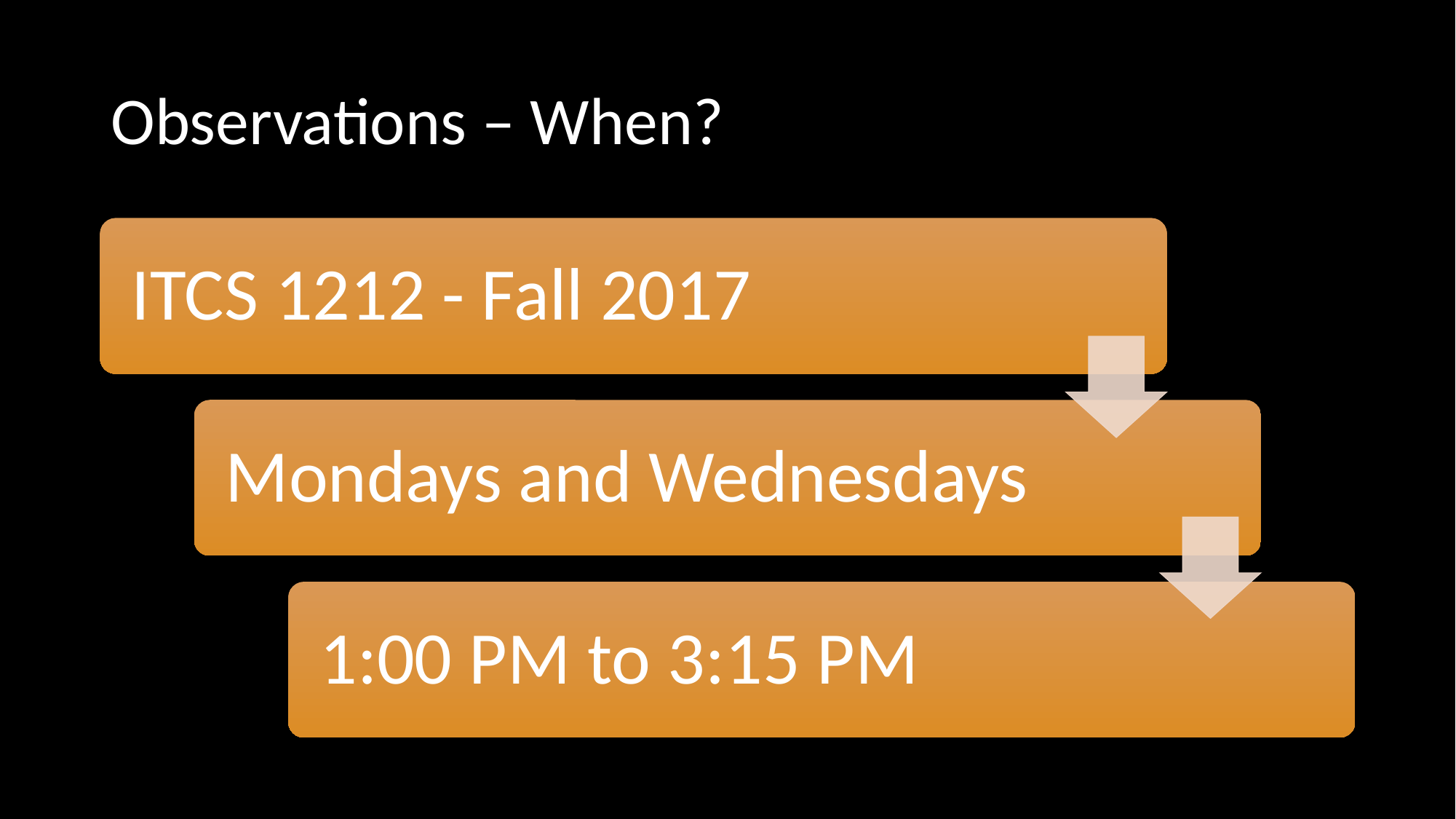

# Observations – When?
ITCS 1212 - Fall 2017
Mondays and Wednesdays
1:00 PM to 3:15 PM